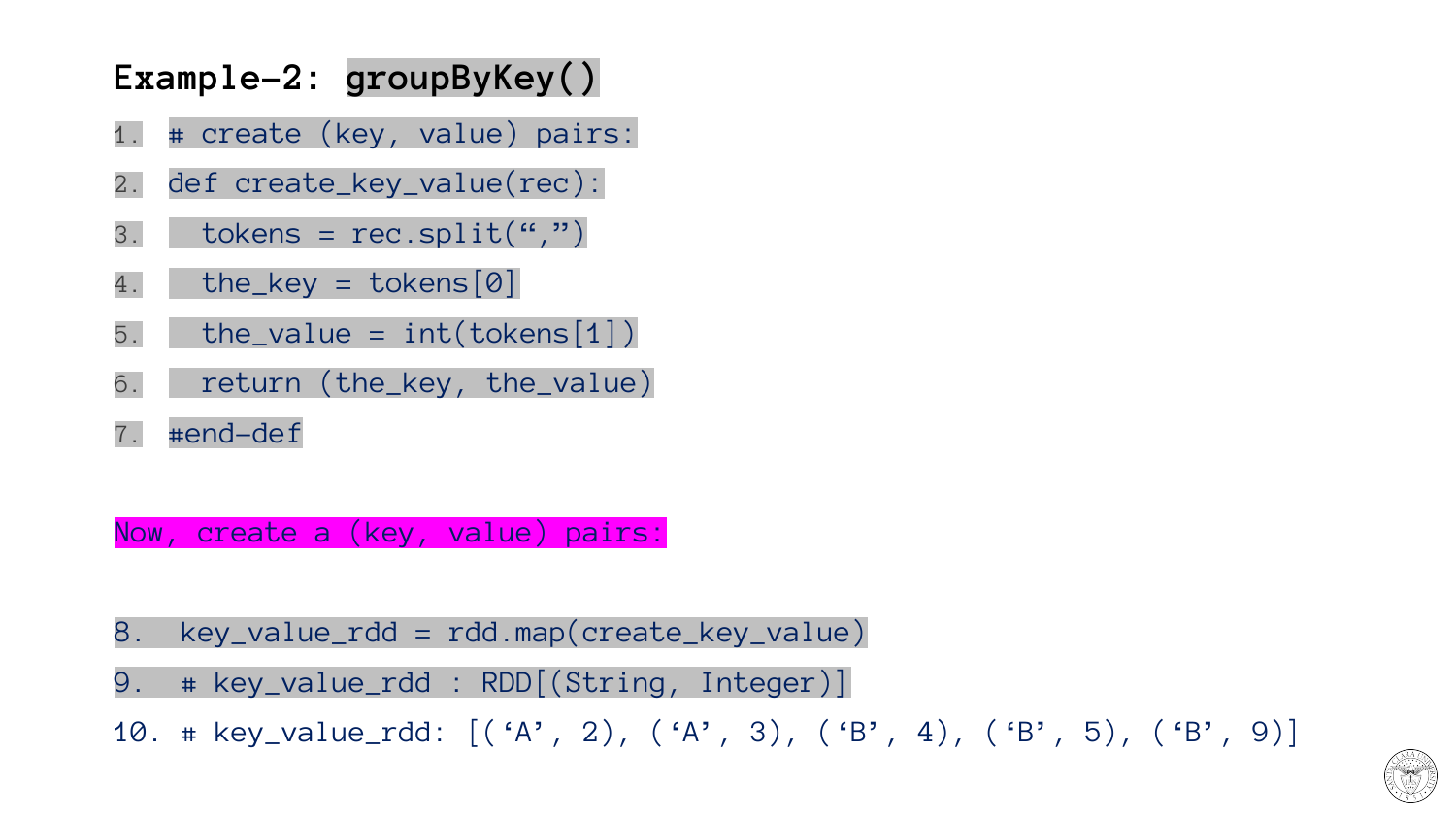

# Example-2: groupByKey()
# create (key, value) pairs:
def create_key_value(rec):
  tokens = rec.split(“,”)
  the_key = tokens[0]
  the_value = int(tokens[1])
  return (the_key, the_value)
#end-def

Now, create a (key, value) pairs:

8.  key_value_rdd = rdd.map(create_key_value)
9.  # key_value_rdd : RDD[(String, Integer)]
10. # key_value_rdd: [(‘A’, 2), (‘A’, 3), (‘B’, 4), (‘B’, 5), (‘B’, 9)]